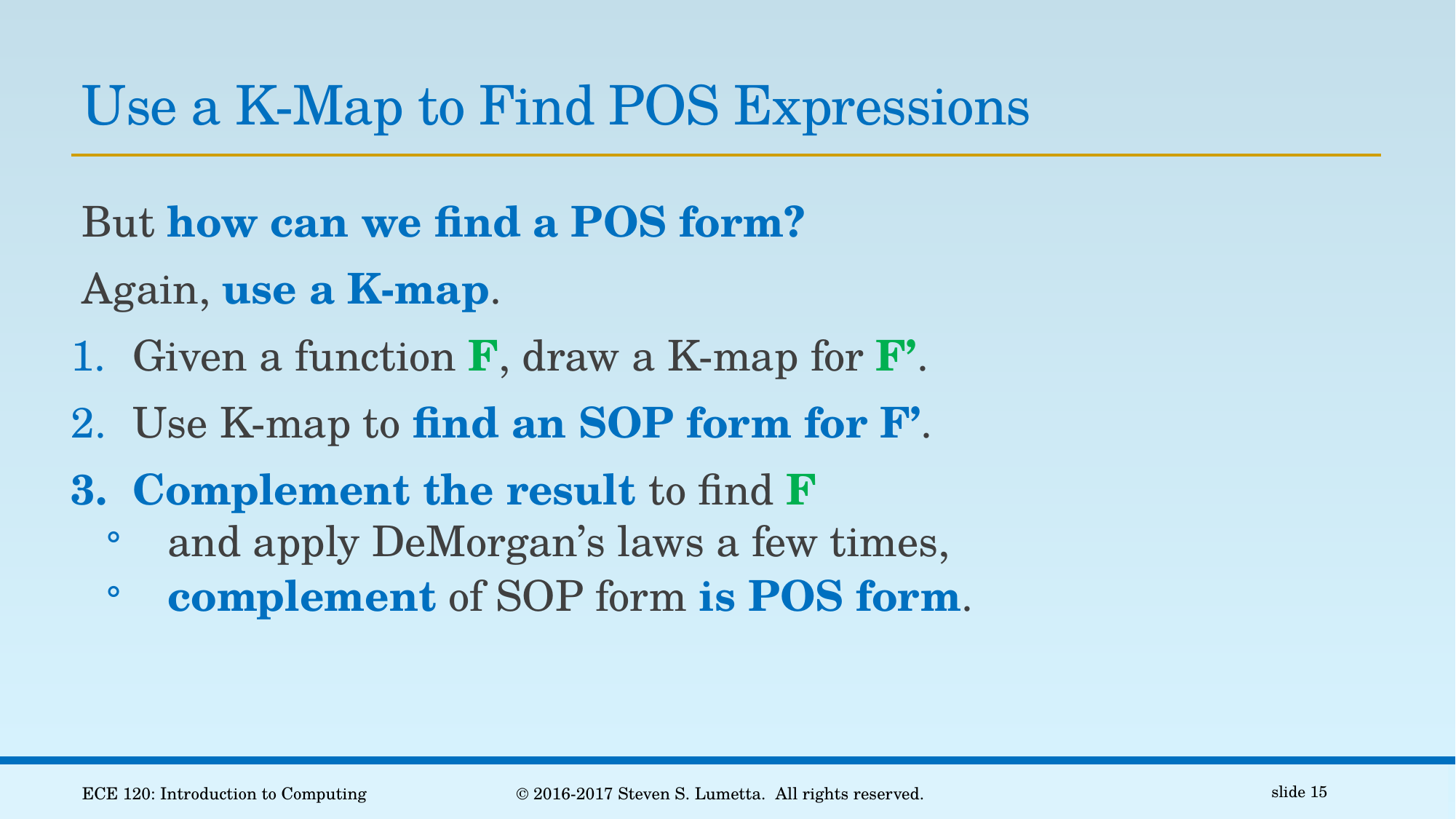

# Use a K-Map to Find POS Expressions
But how can we find a POS form?
Again, use a K-map.
Given a function F, draw a K-map for F’.
Use K-map to find an SOP form for F’.
Complement the result to find F
and apply DeMorgan’s laws a few times,
complement of SOP form is POS form.
ECE 120: Introduction to Computing
© 2016-2017 Steven S. Lumetta.  All rights reserved.
slide 15